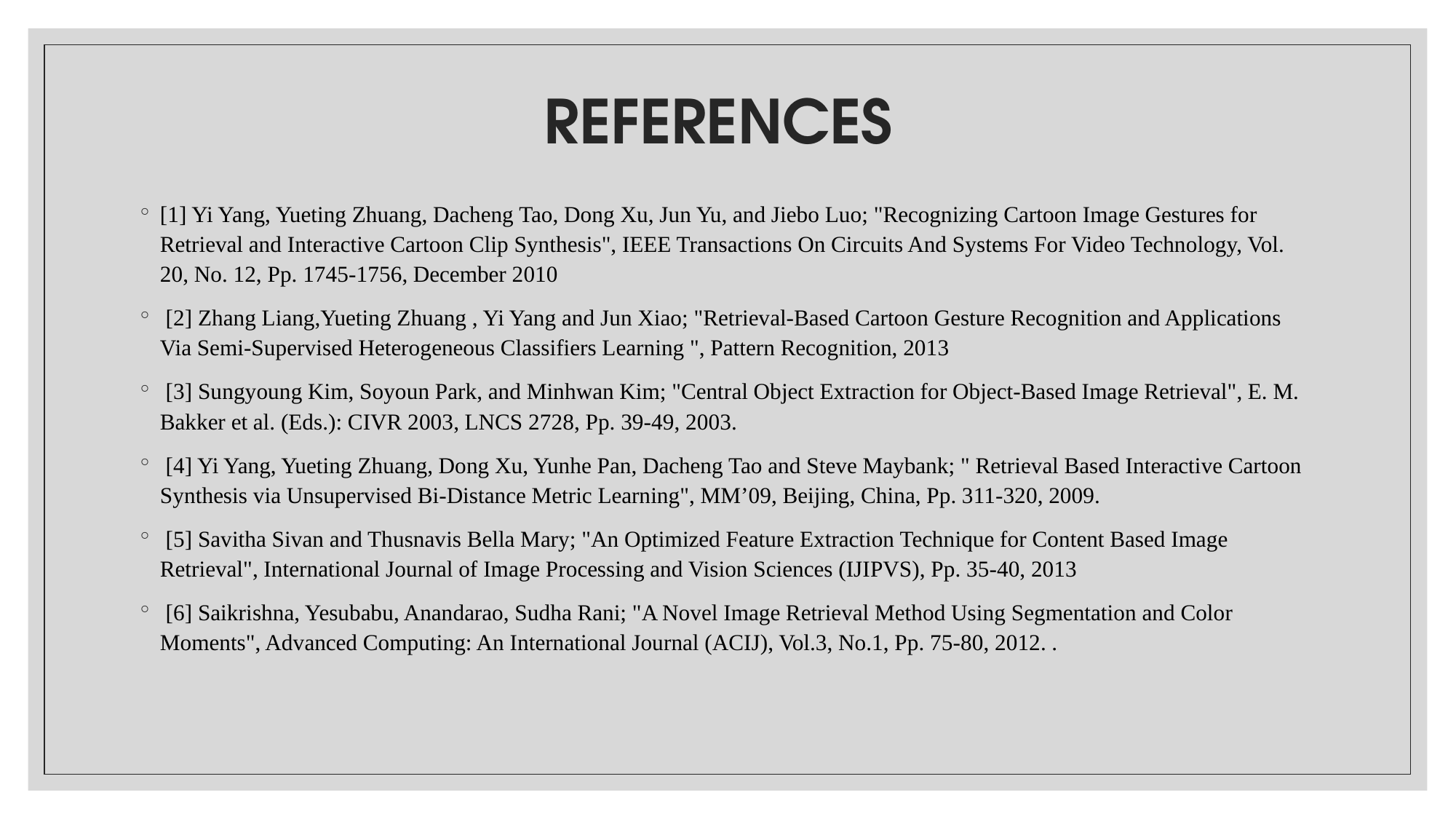

# REFERENCES
[1] Yi Yang, Yueting Zhuang, Dacheng Tao, Dong Xu, Jun Yu, and Jiebo Luo; "Recognizing Cartoon Image Gestures for Retrieval and Interactive Cartoon Clip Synthesis", IEEE Transactions On Circuits And Systems For Video Technology, Vol. 20, No. 12, Pp. 1745-1756, December 2010
 [2] Zhang Liang,Yueting Zhuang , Yi Yang and Jun Xiao; "Retrieval-Based Cartoon Gesture Recognition and Applications Via Semi-Supervised Heterogeneous Classifiers Learning ", Pattern Recognition, 2013
 [3] Sungyoung Kim, Soyoun Park, and Minhwan Kim; "Central Object Extraction for Object-Based Image Retrieval", E. M. Bakker et al. (Eds.): CIVR 2003, LNCS 2728, Pp. 39-49, 2003.
 [4] Yi Yang, Yueting Zhuang, Dong Xu, Yunhe Pan, Dacheng Tao and Steve Maybank; " Retrieval Based Interactive Cartoon Synthesis via Unsupervised Bi-Distance Metric Learning", MM’09, Beijing, China, Pp. 311-320, 2009.
 [5] Savitha Sivan and Thusnavis Bella Mary; "An Optimized Feature Extraction Technique for Content Based Image Retrieval", International Journal of Image Processing and Vision Sciences (IJIPVS), Pp. 35-40, 2013
 [6] Saikrishna, Yesubabu, Anandarao, Sudha Rani; "A Novel Image Retrieval Method Using Segmentation and Color Moments", Advanced Computing: An International Journal (ACIJ), Vol.3, No.1, Pp. 75-80, 2012. .